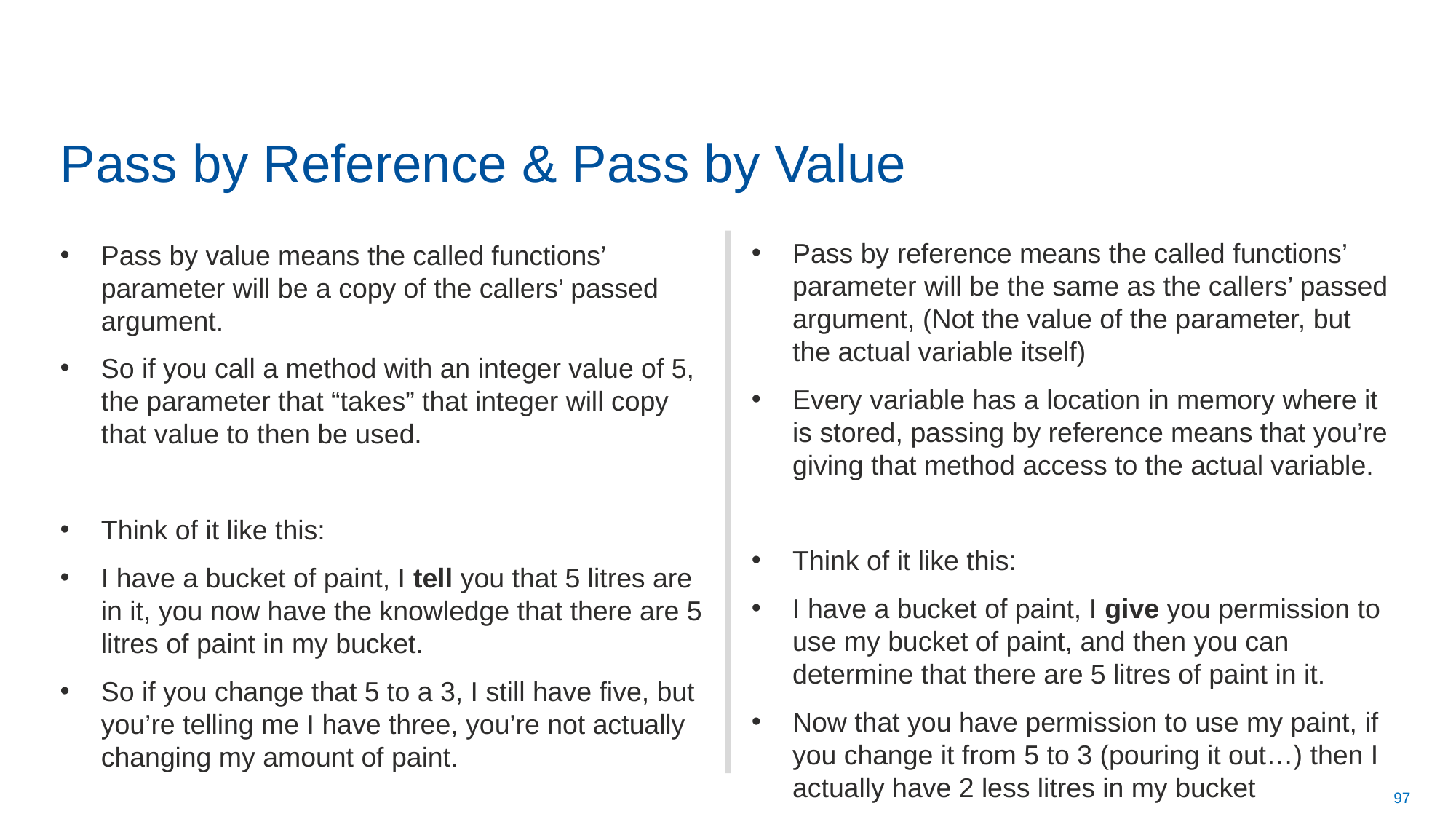

Pass by Reference & Pass by Value
Pass by reference means the called functions’ parameter will be the same as the callers’ passed argument, (Not the value of the parameter, but the actual variable itself)
Every variable has a location in memory where it is stored, passing by reference means that you’re giving that method access to the actual variable.

Think of it like this:
I have a bucket of paint, I give you permission to use my bucket of paint, and then you can determine that there are 5 litres of paint in it.
Now that you have permission to use my paint, if you change it from 5 to 3 (pouring it out…) then I actually have 2 less litres in my bucket
Pass by value means the called functions’ parameter will be a copy of the callers’ passed argument.
So if you call a method with an integer value of 5, the parameter that “takes” that integer will copy that value to then be used.

Think of it like this:
I have a bucket of paint, I tell you that 5 litres are in it, you now have the knowledge that there are 5 litres of paint in my bucket.
So if you change that 5 to a 3, I still have five, but you’re telling me I have three, you’re not actually changing my amount of paint.